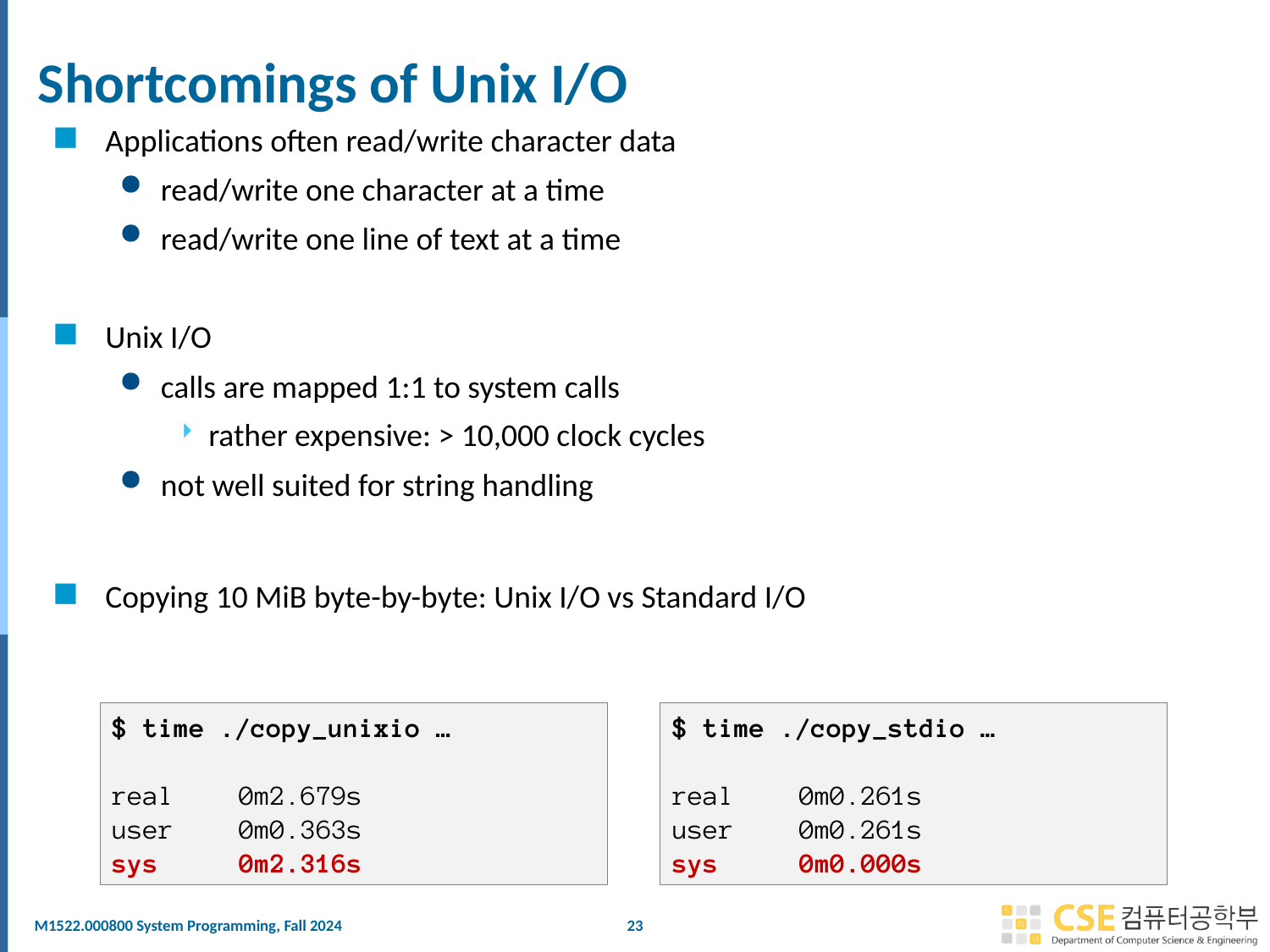

# Shortcomings of Unix I/O
Applications often read/write character data
read/write one character at a time
read/write one line of text at a time

Unix I/O
calls are mapped 1:1 to system calls
rather expensive: > 10,000 clock cycles
not well suited for string handling

Copying 10 MiB byte-by-byte: Unix I/O vs Standard I/O
$ time ./copy_stdio …

real	0m0.261s
user	0m0.261s
sys	0m0.000s
$ time ./copy_unixio …

real	0m2.679s
user	0m0.363s
sys	0m2.316s